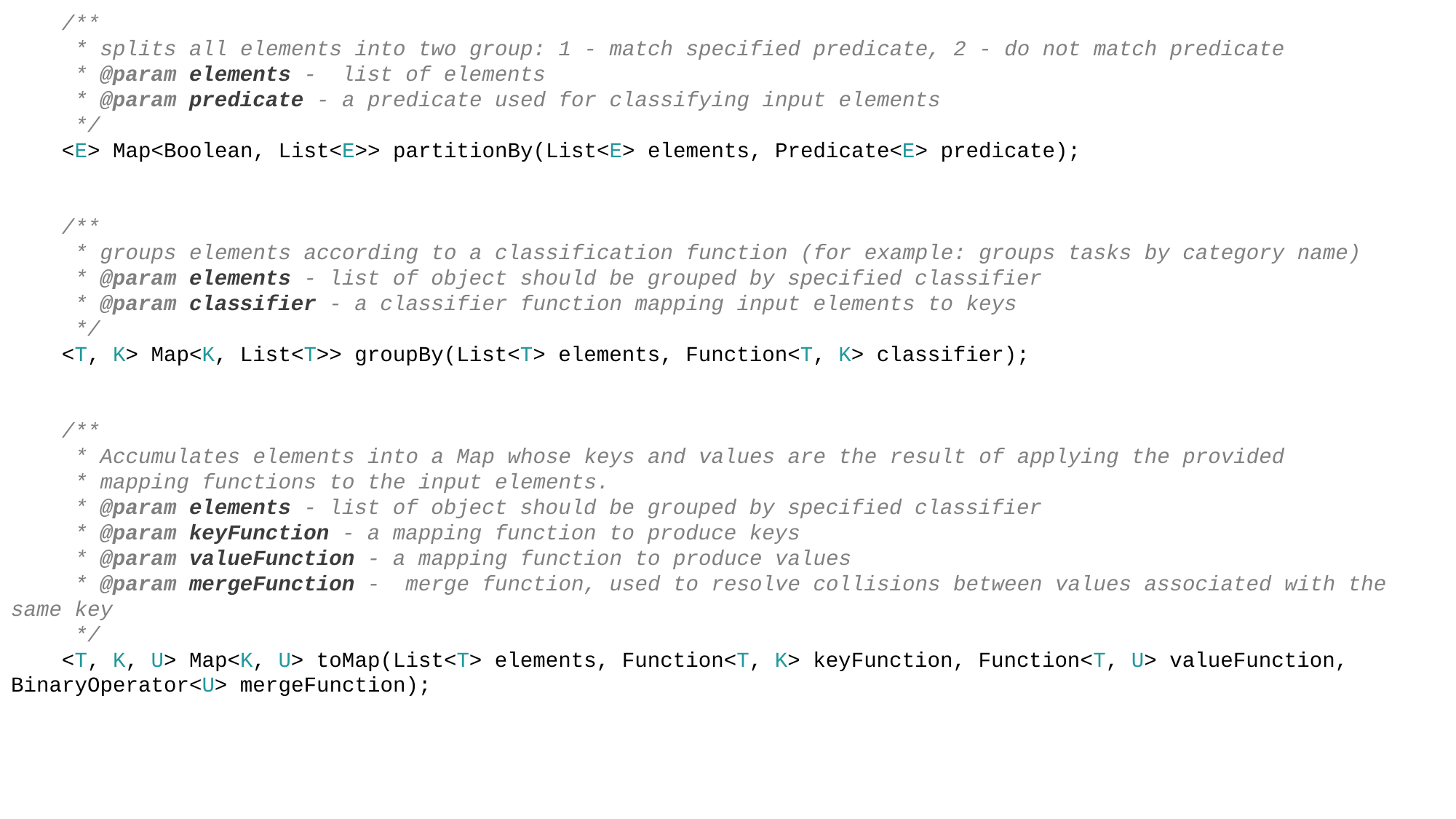

/**
     * splits all elements into two group: 1 - match specified predicate, 2 - do not match predicate
     * @param elements -  list of elements
     * @param predicate - a predicate used for classifying input elements
     */
    <E> Map<Boolean, List<E>> partitionBy(List<E> elements, Predicate<E> predicate);
    /**
     * groups elements according to a classification function (for example: groups tasks by category name)
     * @param elements - list of object should be grouped by specified classifier
     * @param classifier - a classifier function mapping input elements to keys
     */
    <T, K> Map<K, List<T>> groupBy(List<T> elements, Function<T, K> classifier);
    /**
     * Accumulates elements into a Map whose keys and values are the result of applying the provided
     * mapping functions to the input elements.
     * @param elements - list of object should be grouped by specified classifier
     * @param keyFunction - a mapping function to produce keys
     * @param valueFunction - a mapping function to produce values
     * @param mergeFunction -  merge function, used to resolve collisions between values associated with the same key
     */
    <T, K, U> Map<K, U> toMap(List<T> elements, Function<T, K> keyFunction, Function<T, U> valueFunction, BinaryOperator<U> mergeFunction);